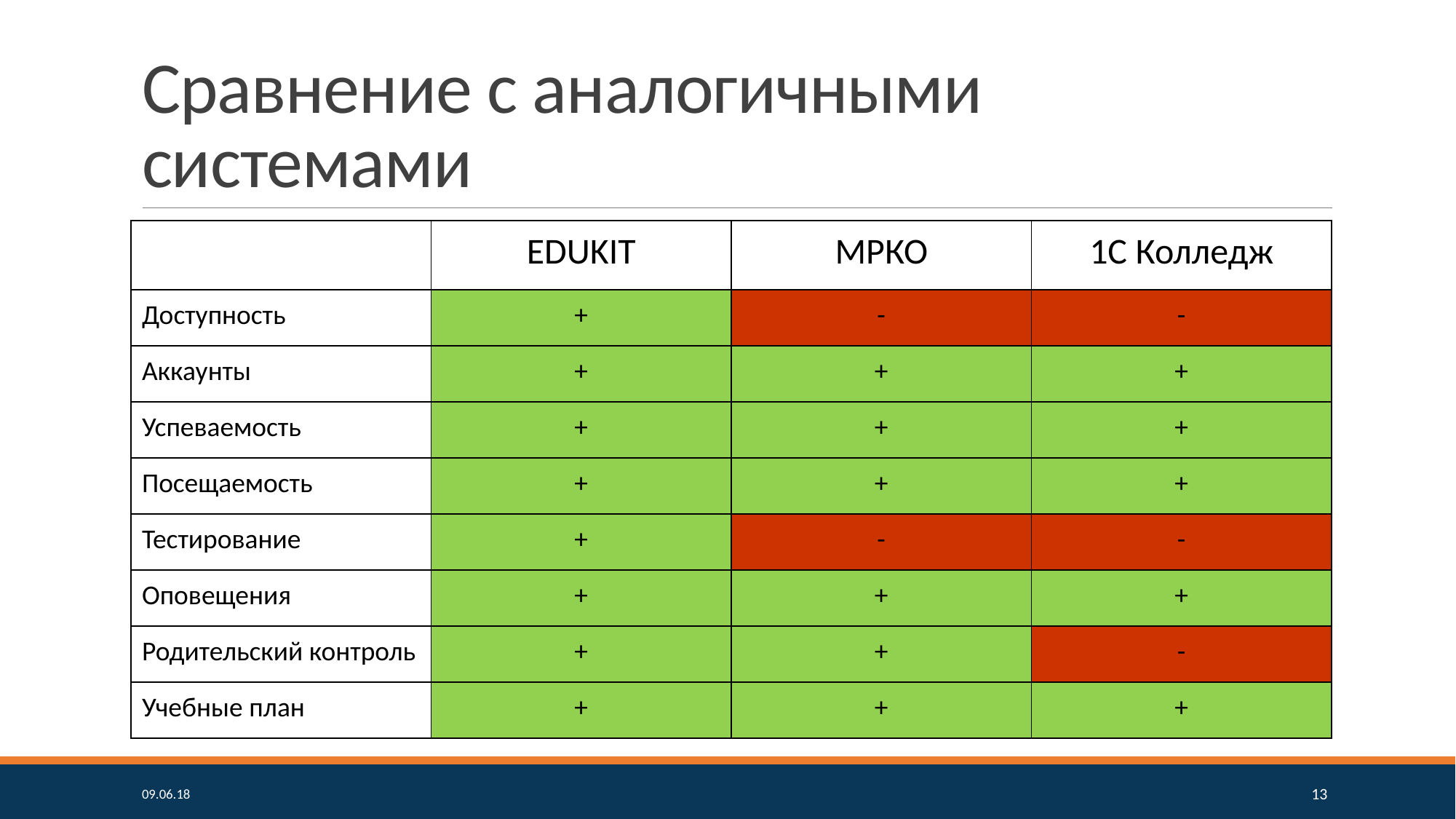

# Сравнение с аналогичными системами
|  | EDUKIT | МРКО | 1С Колледж |
| --- | --- | --- | --- |
| Доступность | + | - | - |
| Аккаунты | + | + | + |
| Успеваемость | + | + | + |
| Посещаемость | + | + | + |
| Тестирование | + | - | - |
| Оповещения | + | + | + |
| Родительский контроль | + | + | - |
| Учебные план | + | + | + |
09.06.18
13